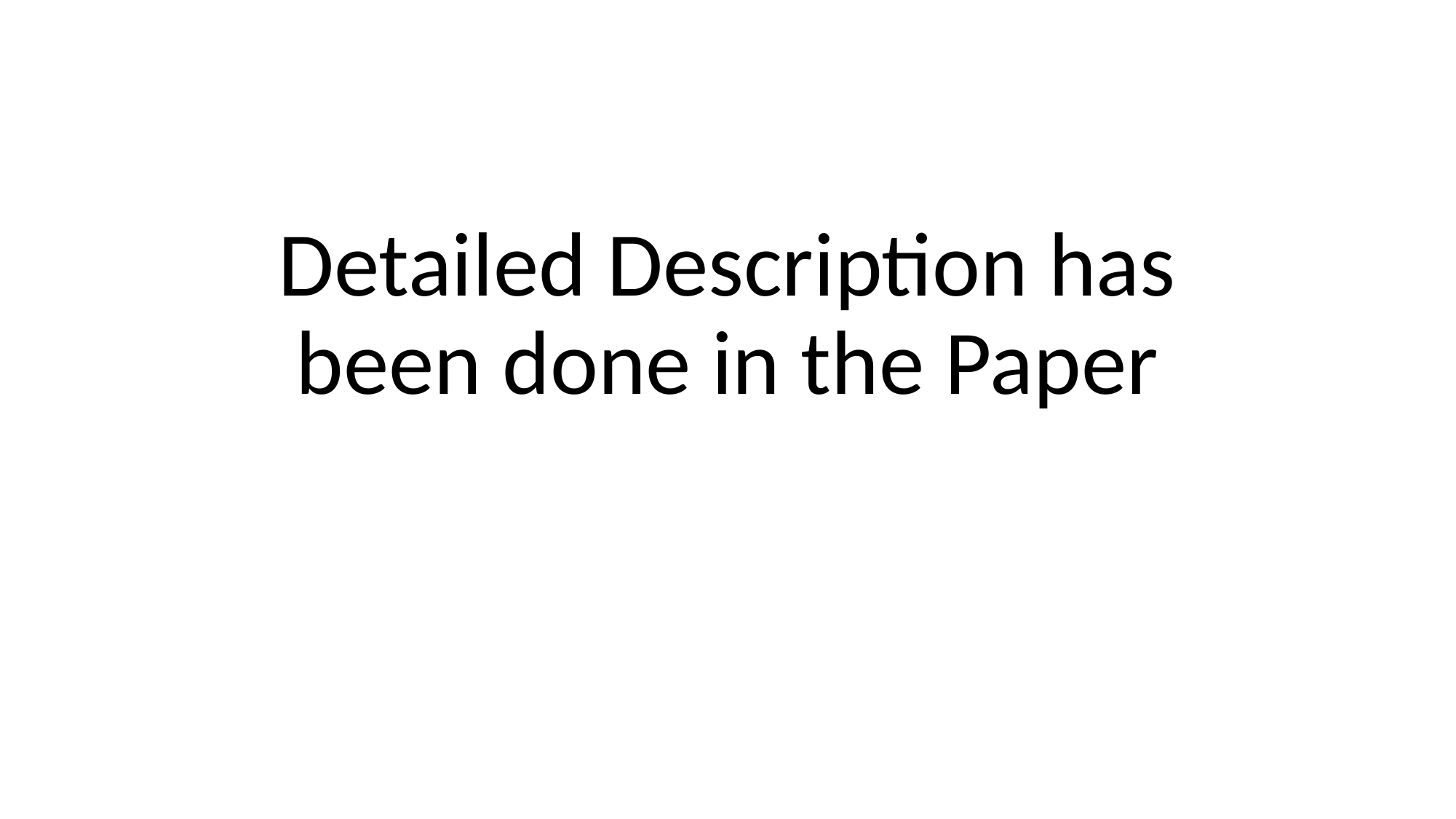

# Detailed Description has been done in the Paper